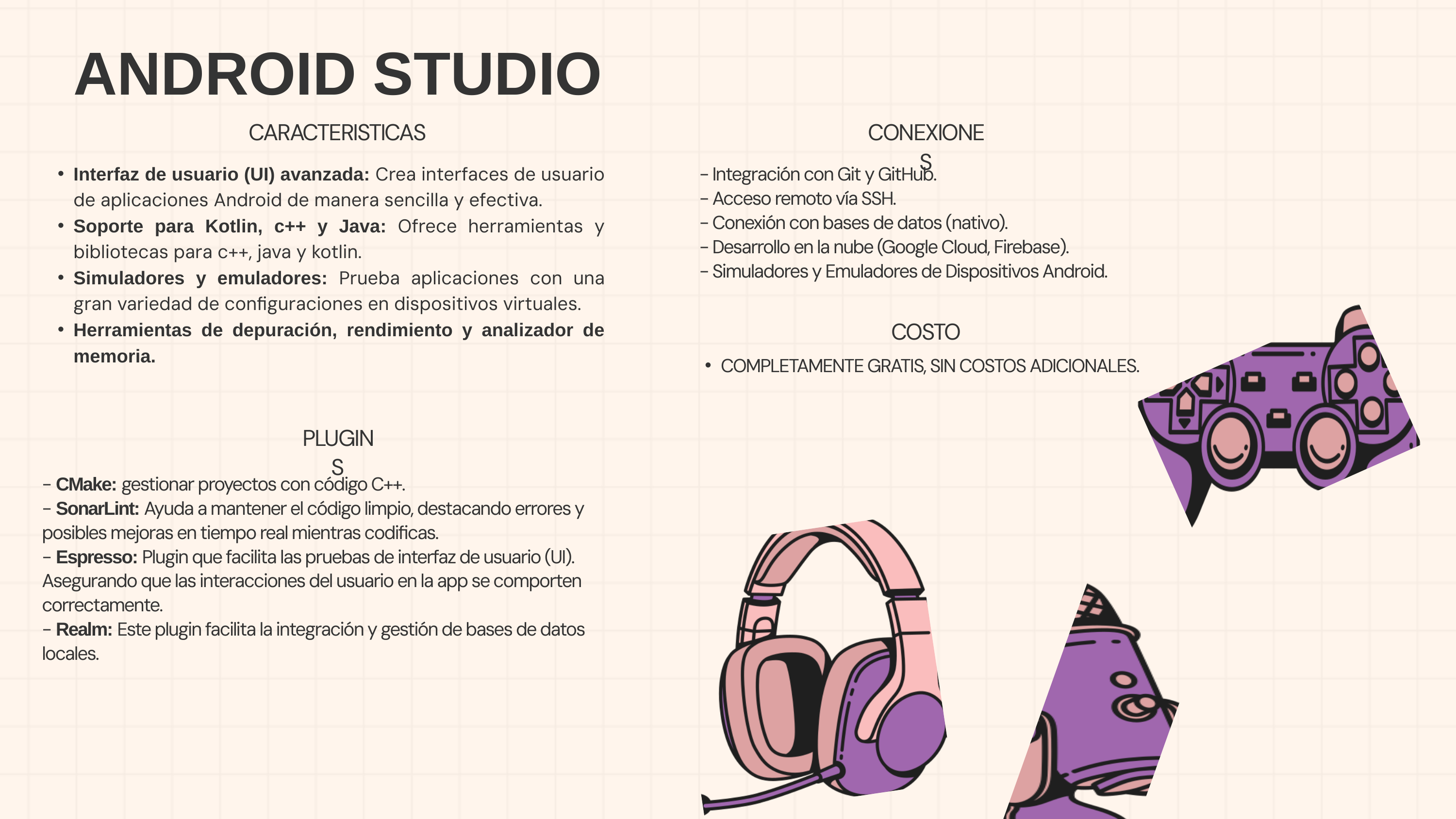

ANDROID STUDIO
CONEXIONES
CARACTERISTICAS
Interfaz de usuario (UI) avanzada: Crea interfaces de usuario de aplicaciones Android de manera sencilla y efectiva.
Soporte para Kotlin, c++ y Java: Ofrece herramientas y bibliotecas para c++, java y kotlin.
Simuladores y emuladores: Prueba aplicaciones con una gran variedad de configuraciones en dispositivos virtuales.
Herramientas de depuración, rendimiento y analizador de memoria.

- Integración con Git y GitHub.
- Acceso remoto vía SSH.
- Conexión con bases de datos (nativo).
- Desarrollo en la nube (Google Cloud, Firebase).
- Simuladores y Emuladores de Dispositivos Android.
COSTO

COMPLETAMENTE GRATIS, SIN COSTOS ADICIONALES.

PLUGINS
- CMake: gestionar proyectos con código C++.
- SonarLint: Ayuda a mantener el código limpio, destacando errores y posibles mejoras en tiempo real mientras codificas.
- Espresso: Plugin que facilita las pruebas de interfaz de usuario (UI). Asegurando que las interacciones del usuario en la app se comporten correctamente.
- Realm: Este plugin facilita la integración y gestión de bases de datos locales.